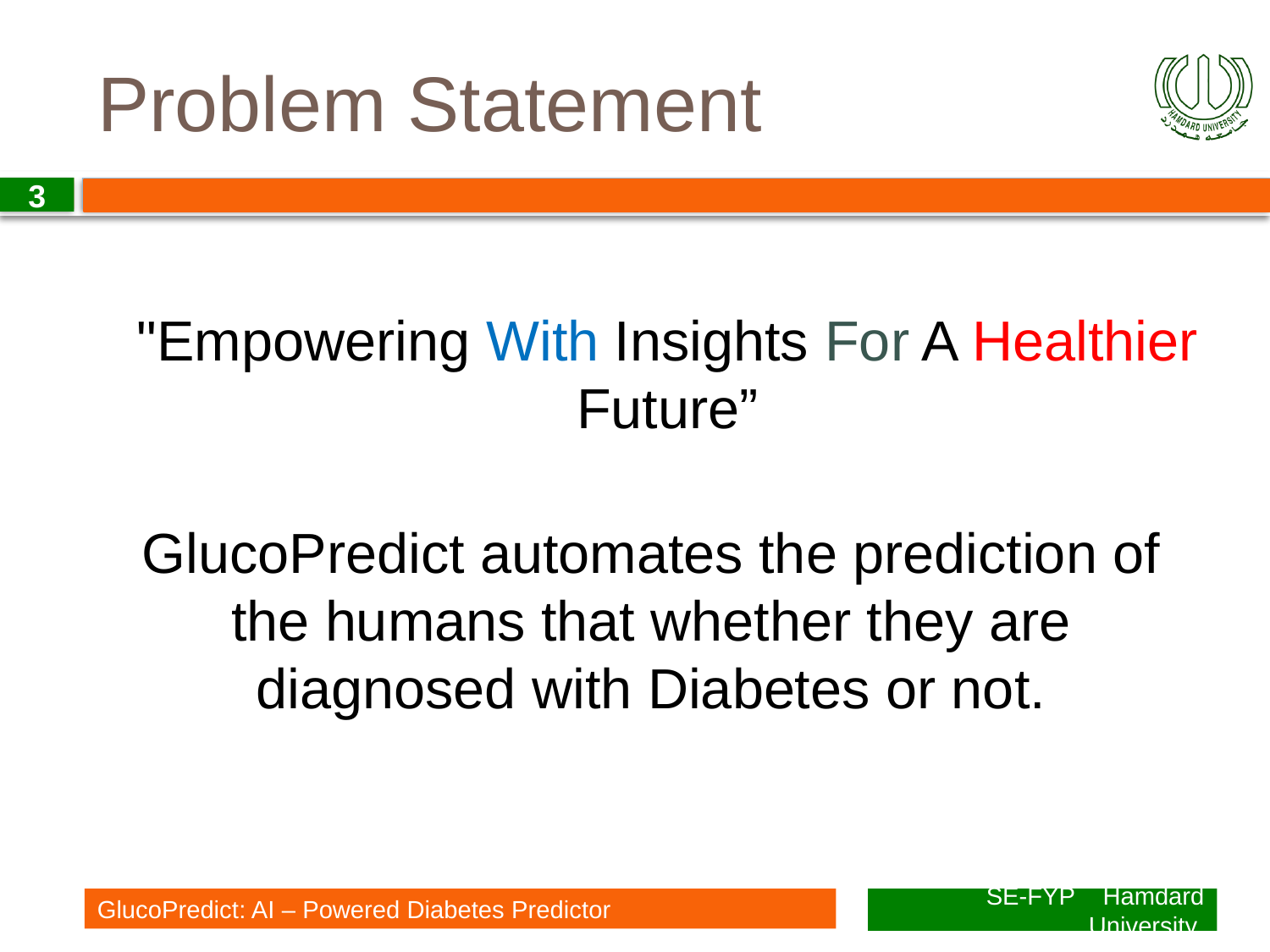

# Problem Statement
3

"Empowering With Insights For A Healthier Future”

GlucoPredict automates the prediction of the humans that whether they are diagnosed with Diabetes or not.

GlucoPredict: AI – Powered Diabetes Predictor
SE-FYP    Hamdard University